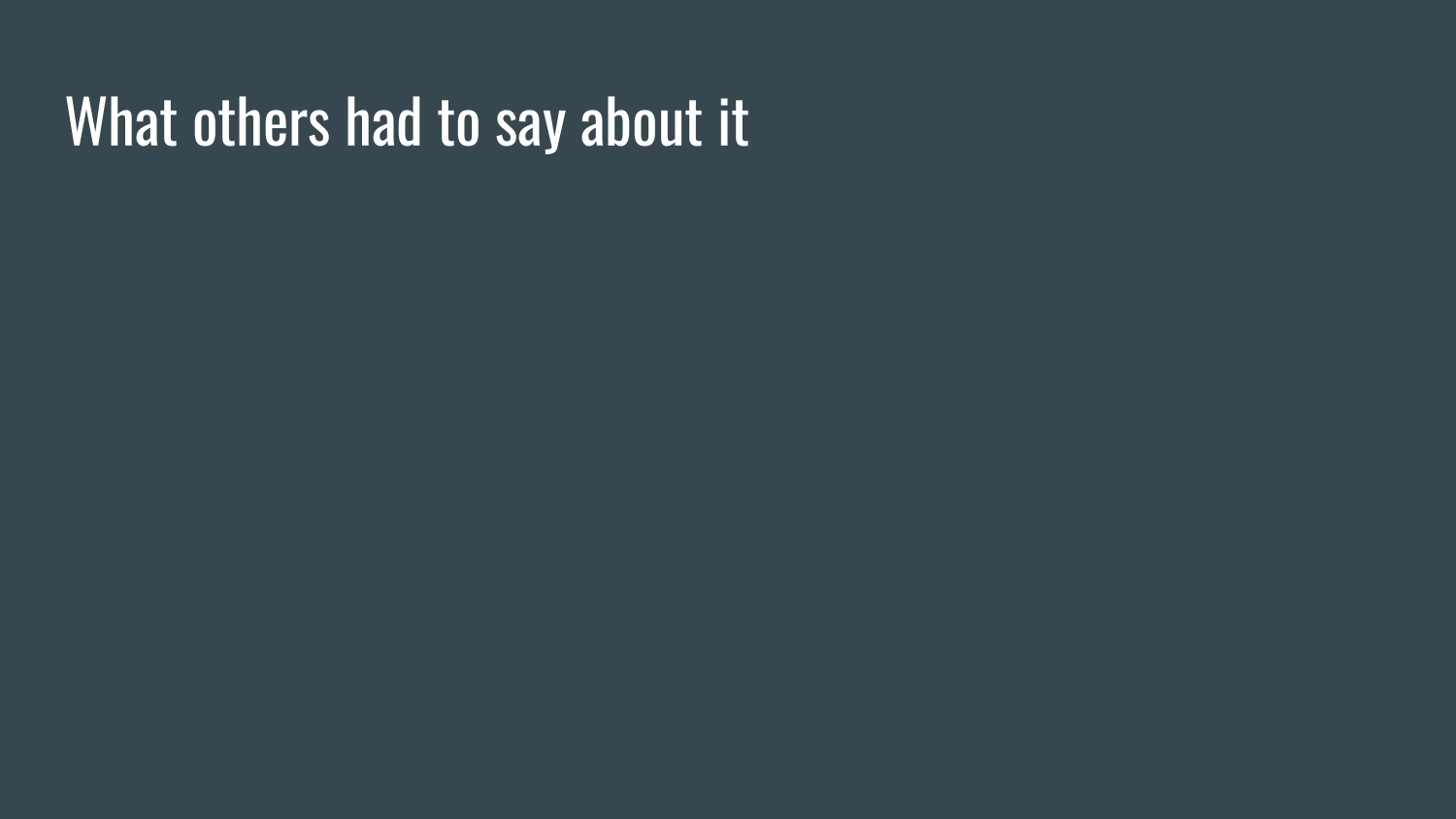

# What others had to say about it